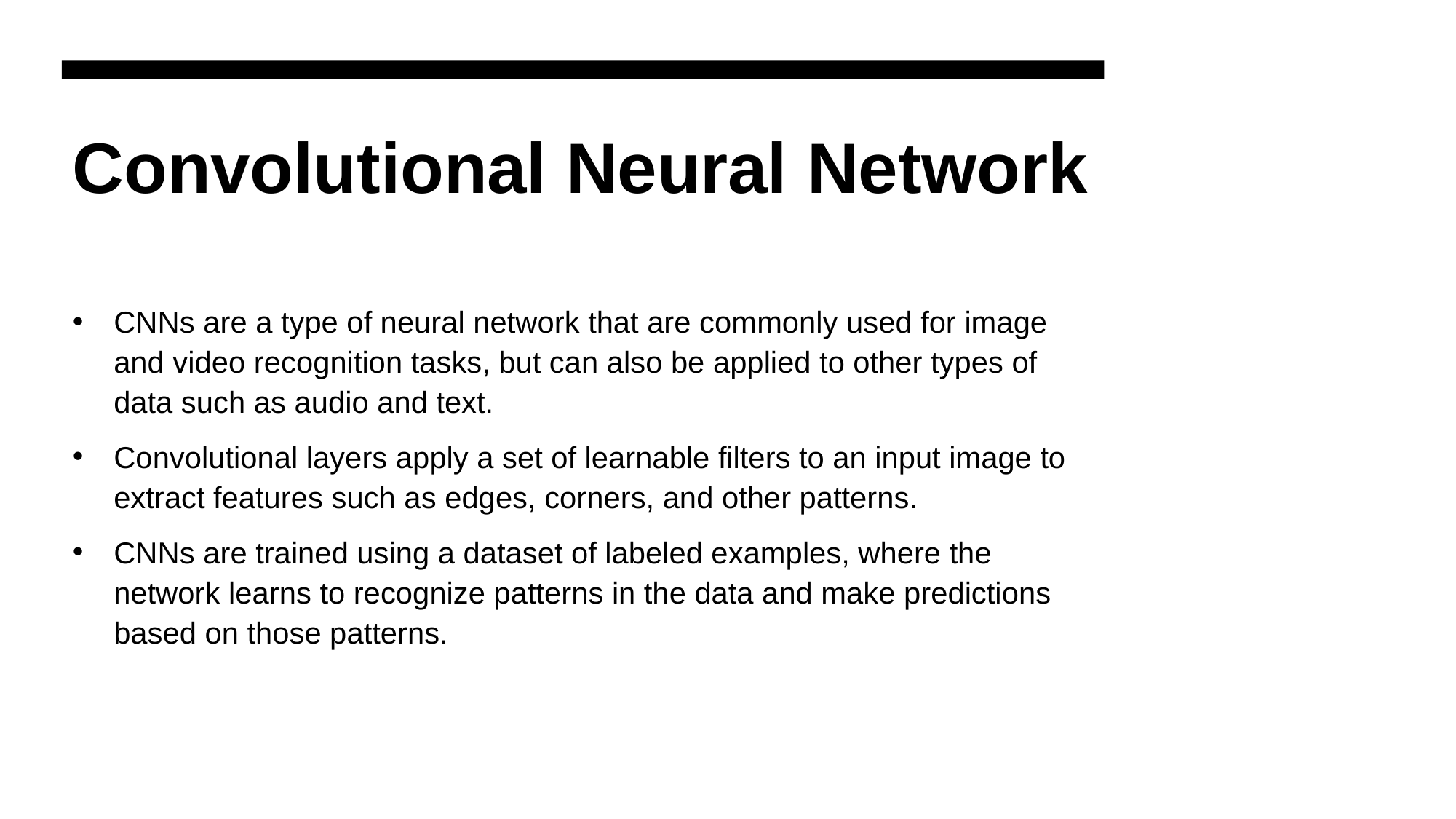

# Convolutional Neural Network
CNNs are a type of neural network that are commonly used for image and video recognition tasks, but can also be applied to other types of data such as audio and text.
Convolutional layers apply a set of learnable filters to an input image to extract features such as edges, corners, and other patterns.
CNNs are trained using a dataset of labeled examples, where the network learns to recognize patterns in the data and make predictions based on those patterns.